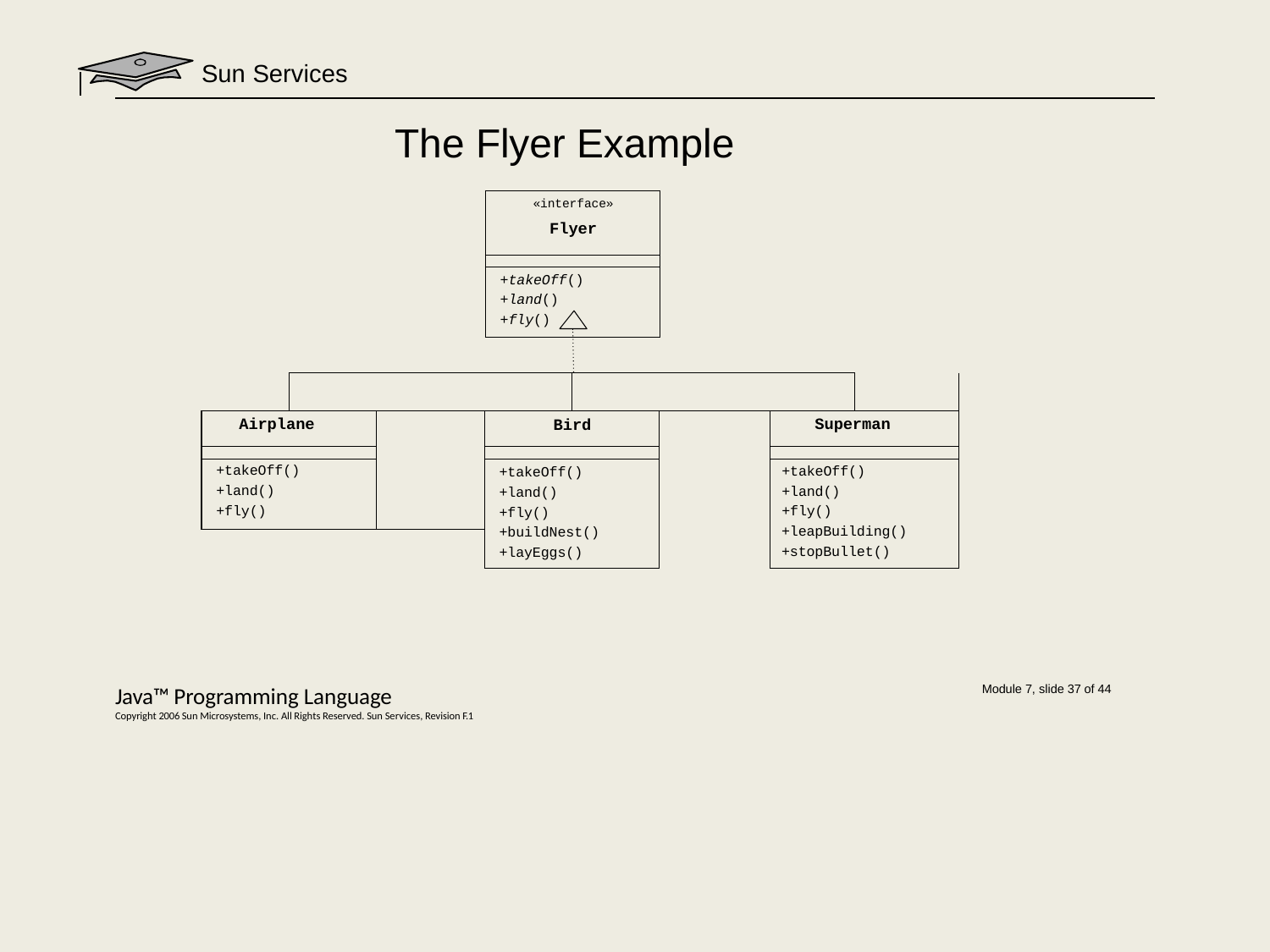

# Sun Services

The Flyer Example
| «interface» Flyer |
| --- |
|  |
| +takeOff() +land() +fly() |

|  |  |  |  |  |  |  |  |
| --- | --- | --- | --- | --- | --- | --- | --- |
| Airplane |  |  | Bird |  |  | Superman |  |
|  |  |  |  |  |  |  |  |
| +takeOff() +land() +fly() |  |  | +takeOff() +land() +fly() +buildNest() +layEggs() |  |  | +takeOff() +land() +fly() +leapBuilding() +stopBullet() |  |
|  |  |  |  |  |  |  |  |
Java™ Programming Language
Copyright 2006 Sun Microsystems, Inc. All Rights Reserved. Sun Services, Revision F.1
Module 7, slide 37 of 44